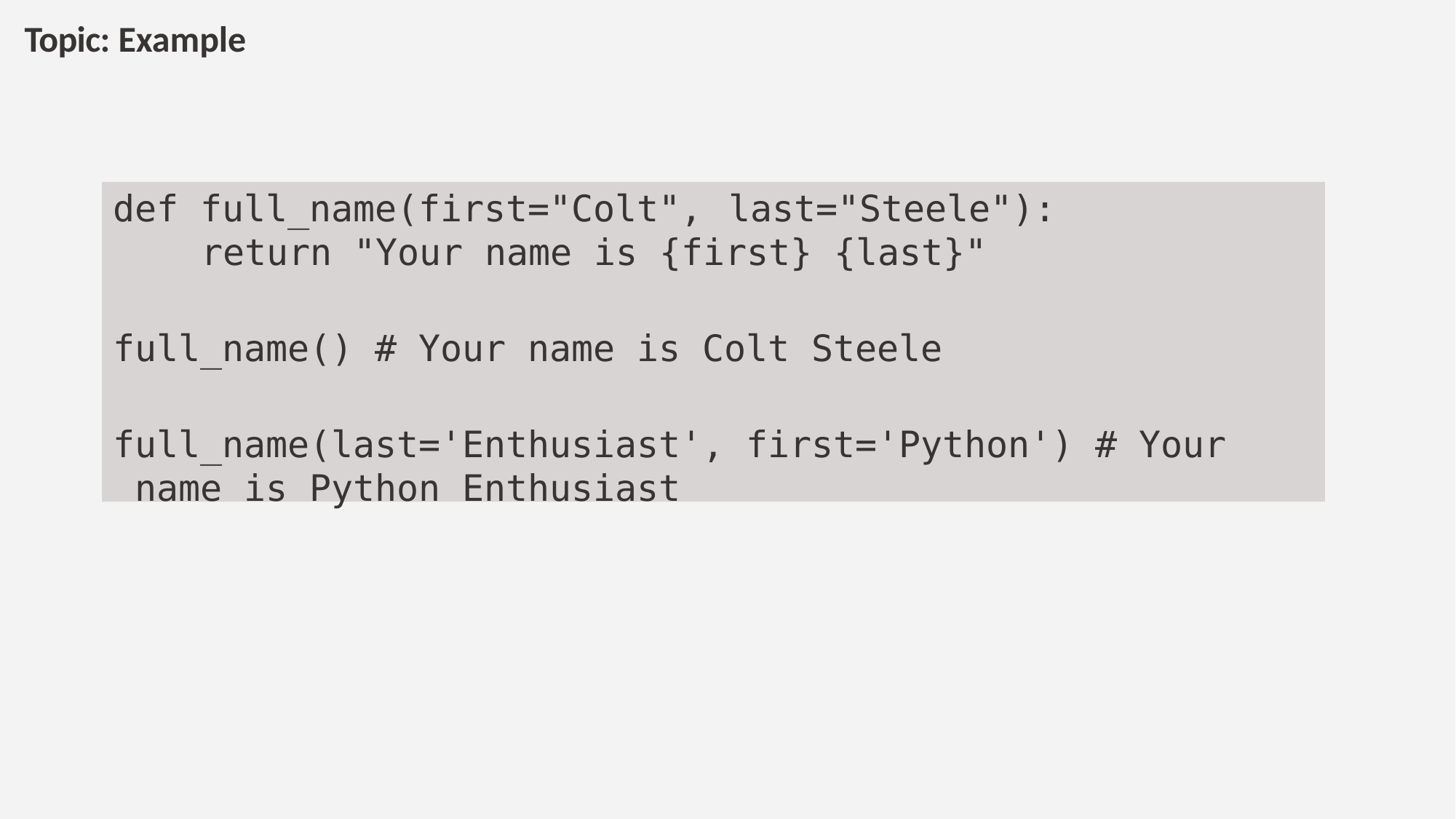

# Topic: Example

def full_name(first="Colt",
last="Steele"):
return "Your name is {first} {last}"

full_name() # Your name is Colt Steele

full_name(last='Enthusiast', first='Python') # Your  name is Python Enthusiast